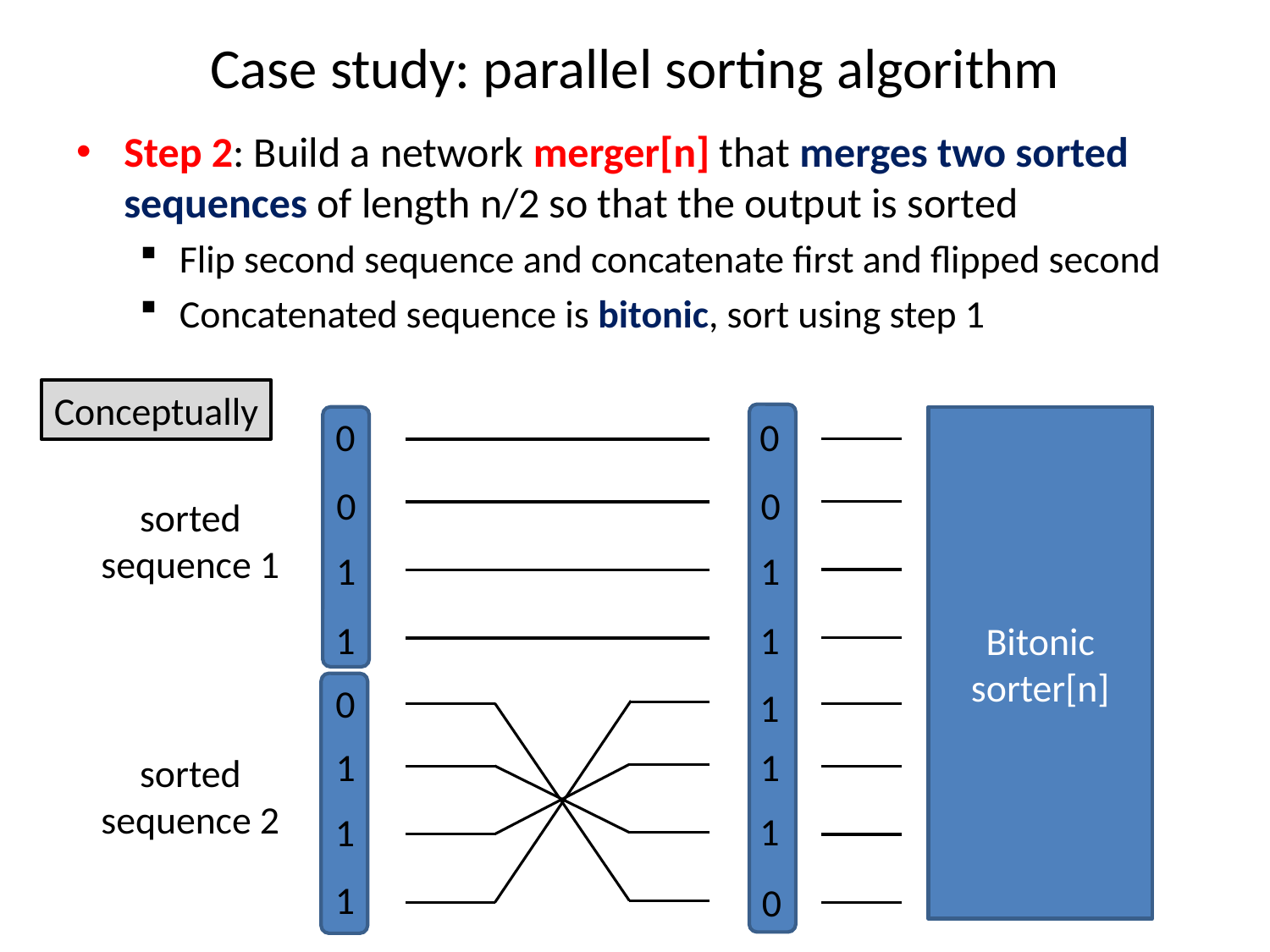

# Case study: parallel sorting algorithm
Step 2: Build a network merger[n] that merges two sorted sequences of length n/2 so that the output is sorted
Flip second sequence and concatenate first and flipped second
Concatenated sequence is bitonic, sort using step 1
Conceptually

0
0
1
1
1
1
1
0
0
Bitonic sorter[n]

0
sorted
sequence 1
1
1

0
1
sorted
sequence 2
1
1